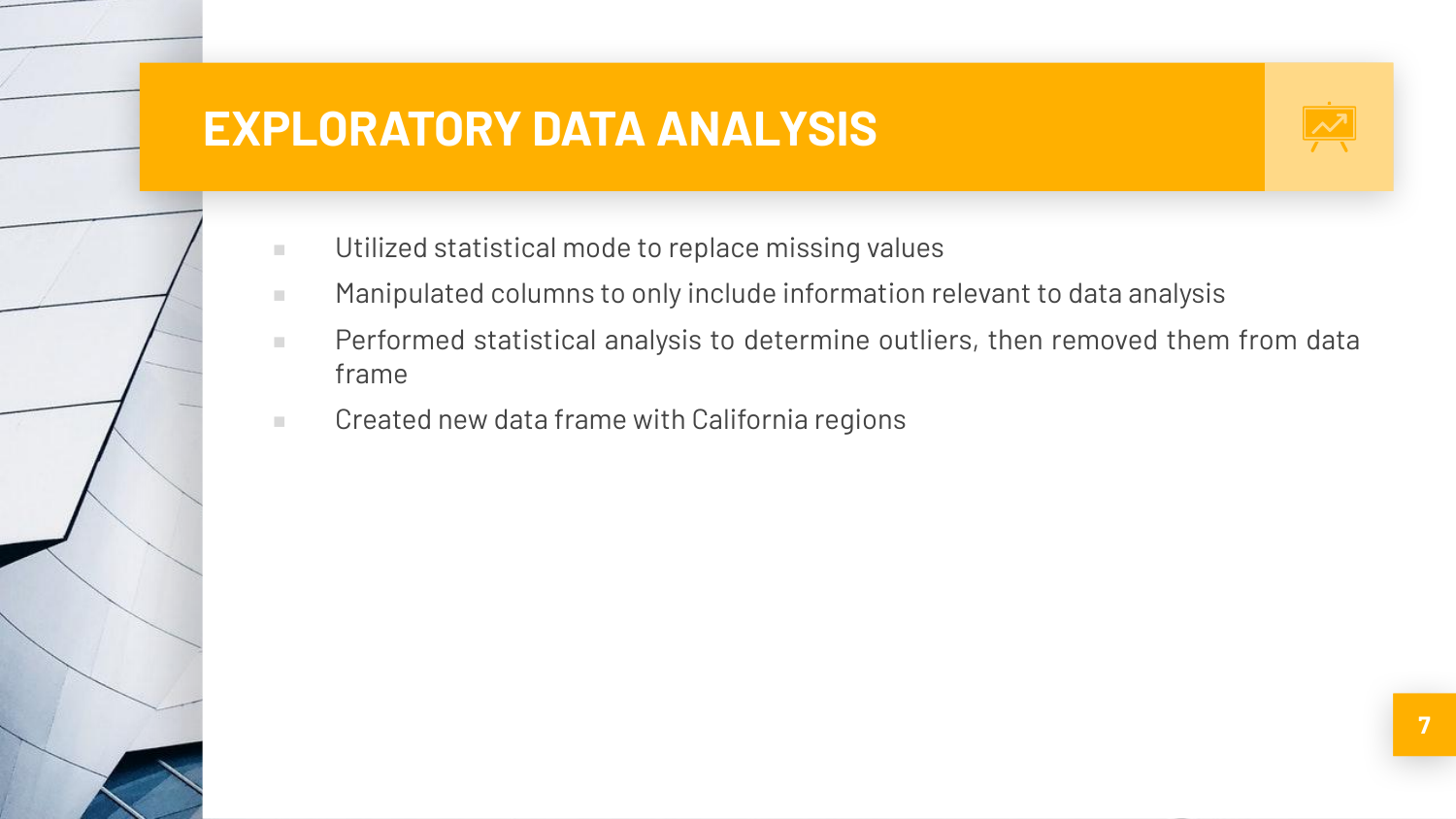

# EXPLORATORY DATA ANALYSIS

Utilized statistical mode to replace missing values
Manipulated columns to only include information relevant to data analysis
Performed statistical analysis to determine outliers, then removed them from data frame
Created new data frame with California regions
7